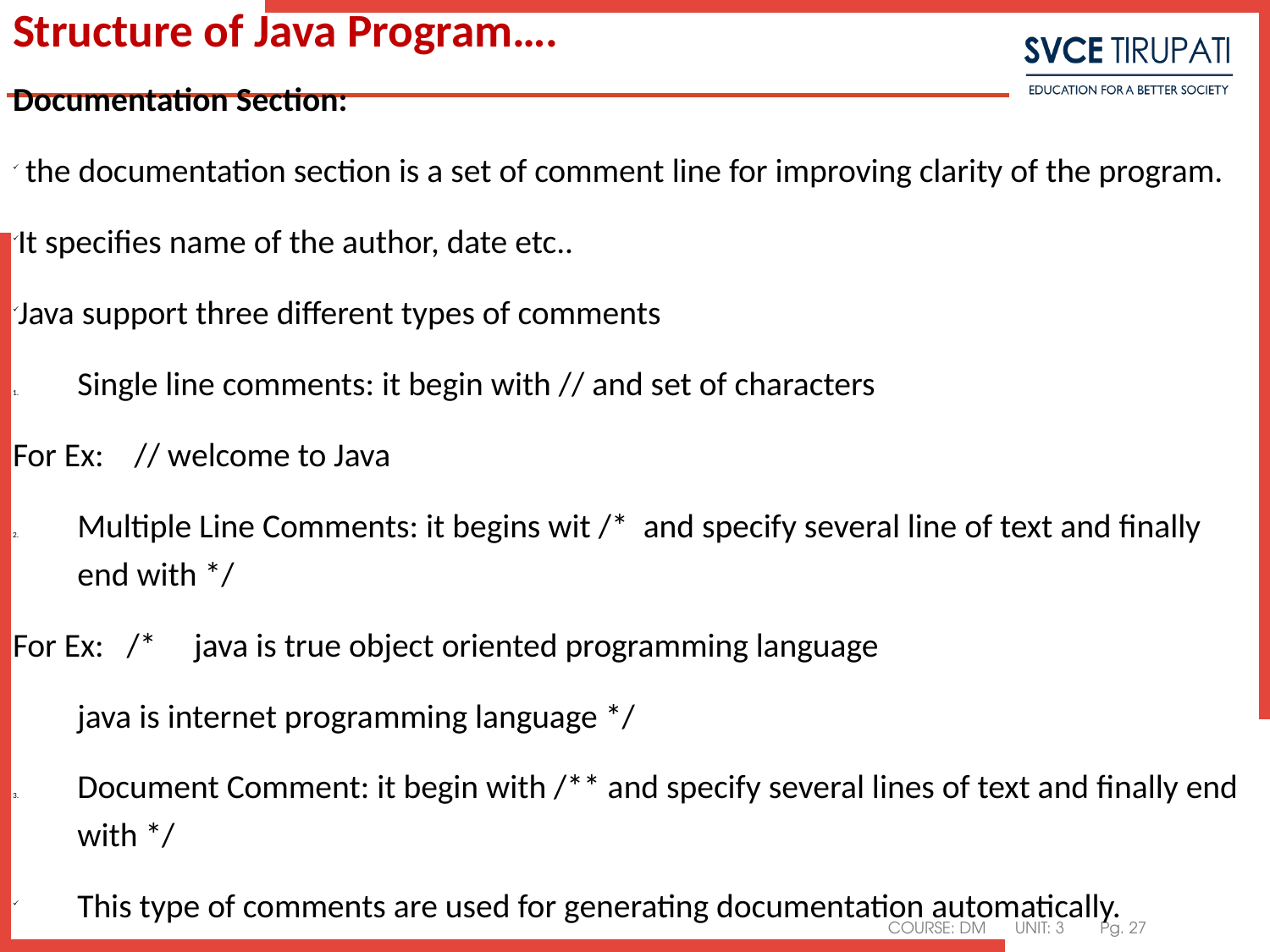

# Structure of Java Program….
Documentation Section:
 the documentation section is a set of comment line for improving clarity of the program.
It specifies name of the author, date etc..
Java support three different types of comments
Single line comments: it begin with // and set of characters
For Ex:    // welcome to Java
Multiple Line Comments: it begins wit /*  and specify several line of text and finally end with */
For Ex:   /*     java is true object oriented programming language
			java is internet programming language */
Document Comment: it begin with /** and specify several lines of text and finally end with */
This type of comments are used for generating documentation automatically.